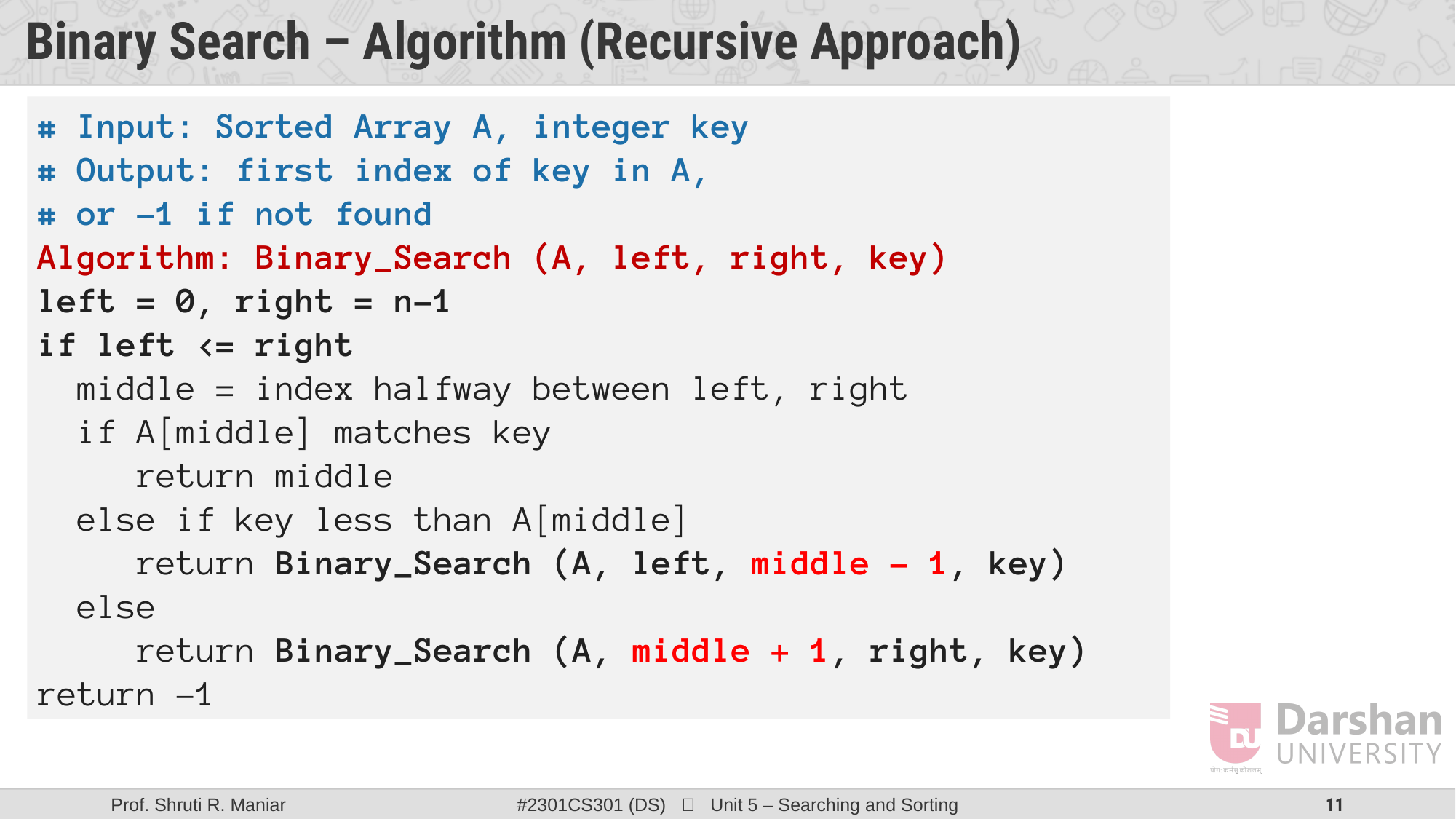

# Binary Search – Algorithm (Recursive Approach)
# Input: Sorted Array A, integer key
# Output: first index of key in A,
# or -1 if not found
Algorithm: Binary_Search (A, left, right, key)
left = 0, right = n-1
if left <= right
  middle = index halfway between left, right
  if A[middle] matches key
     return middle
  else if key less than A[middle]
     return Binary_Search (A, left, middle - 1, key)
  else
     return Binary_Search (A, middle + 1, right, key)
return -1